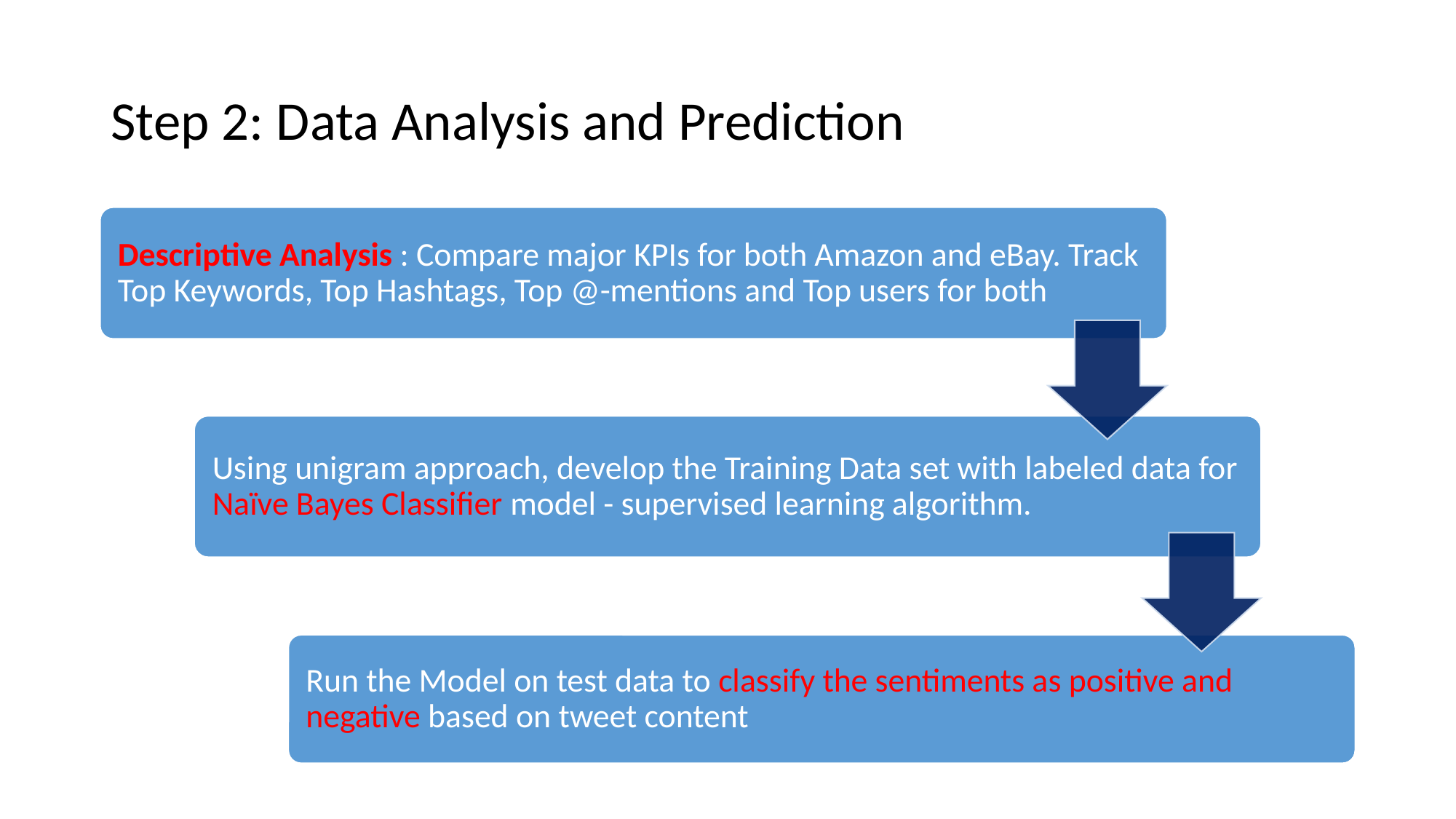

# Step 2: Data Analysis and Prediction
Descriptive Analysis : Compare major KPIs for both Amazon and eBay. Track Top Keywords, Top Hashtags, Top @-mentions and Top users for both
Using unigram approach, develop the Training Data set with labeled data for Naïve Bayes Classifier model - supervised learning algorithm.
Run the Model on test data to classify the sentiments as positive and negative based on tweet content